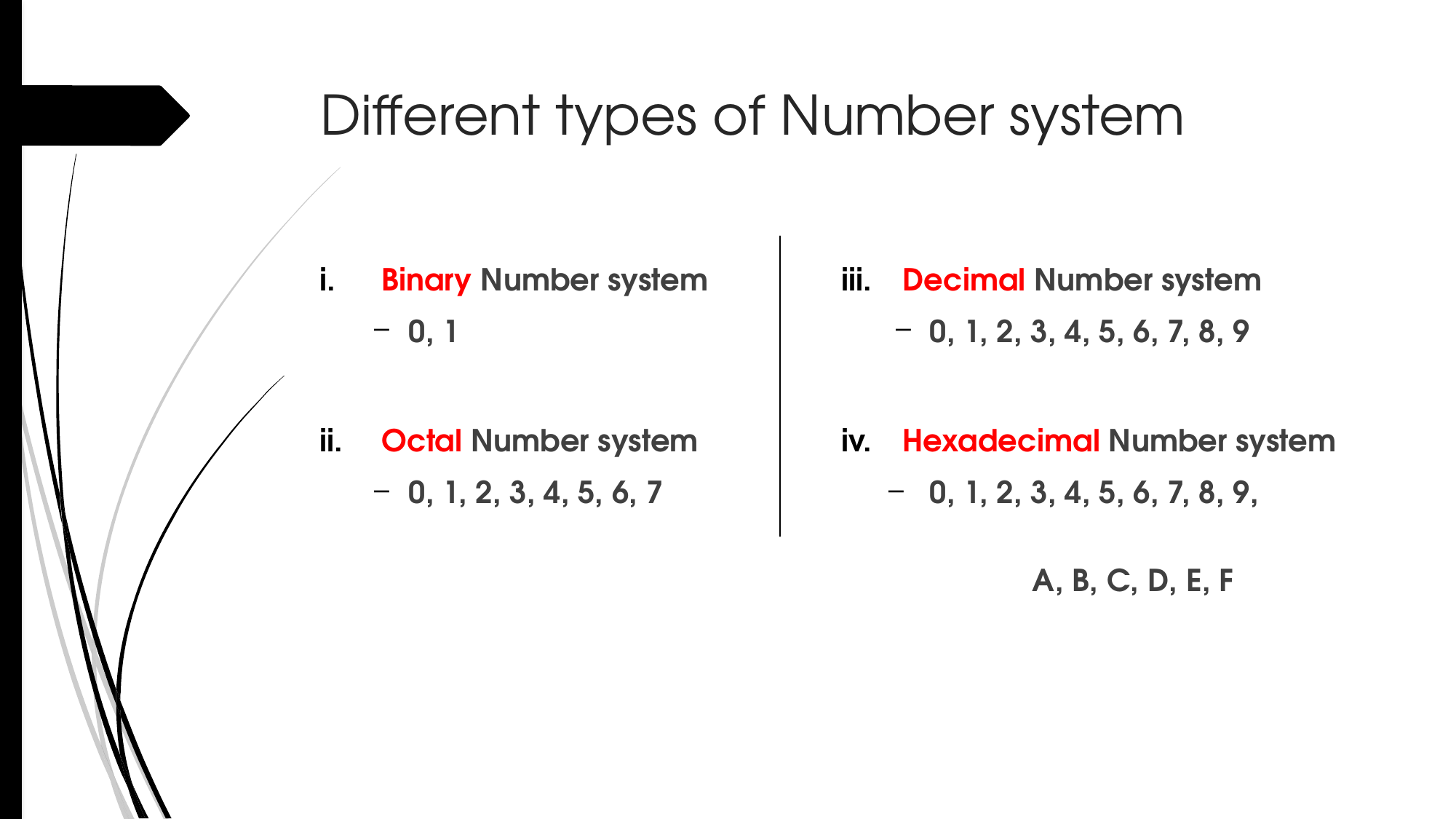

# Different types of Number system
Binary Number system
0, 1

Octal Number system
0, 1, 2, 3, 4, 5, 6, 7

Decimal Number system
0, 1, 2, 3, 4, 5, 6, 7, 8, 9

Hexadecimal Number system
0, 1, 2, 3, 4, 5, 6, 7, 8, 9,
	    A, B, C, D, E, F